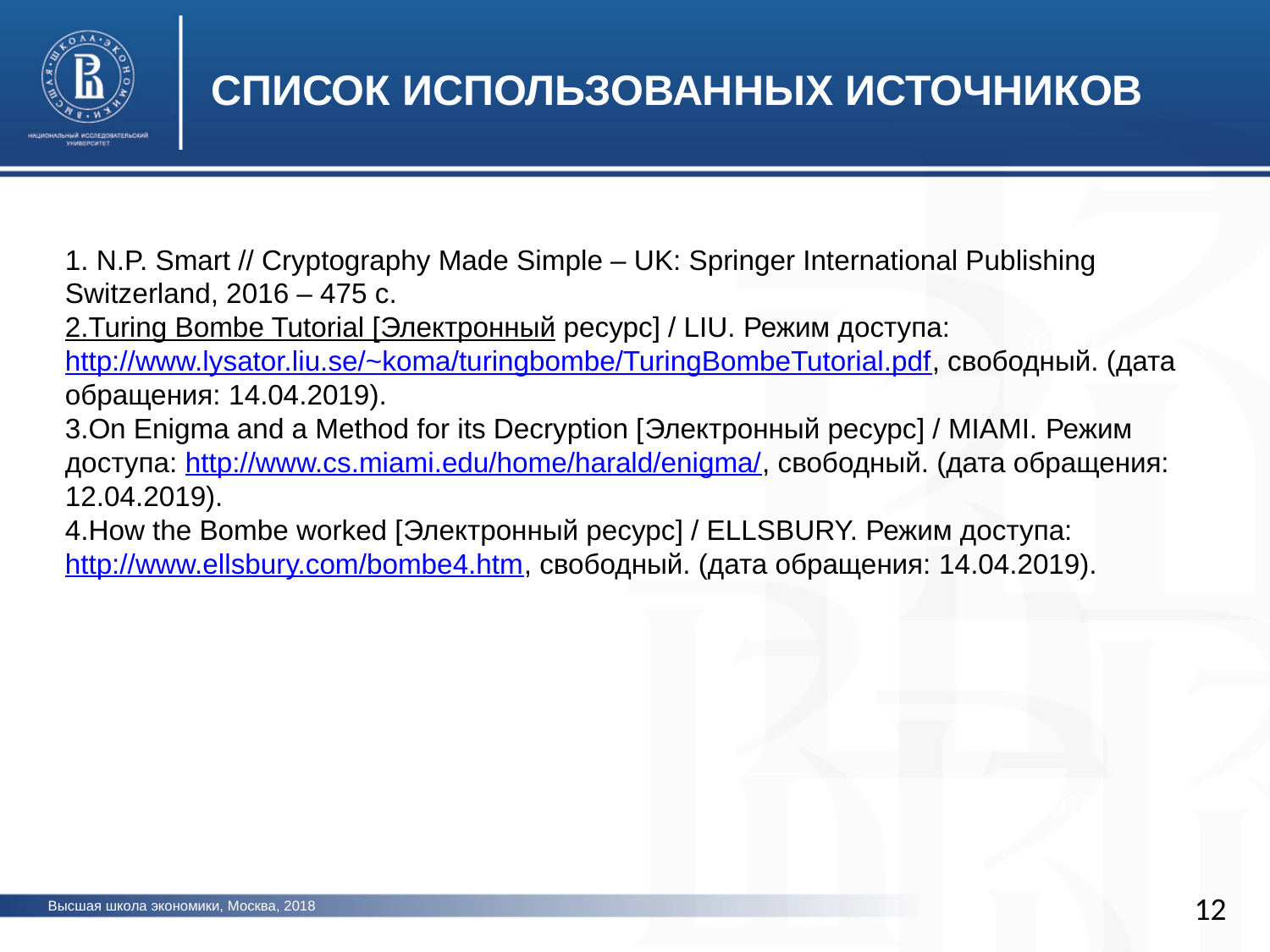

СПИСОК ИСПОЛЬЗОВАННЫХ ИСТОЧНИКОВ
1. N.P. Smart // Cryptography Made Simple – UK: Springer International Publishing Switzerland, 2016 – 475 c.
2.Turing Bombe Tutorial [Электронный ресурс] / LIU. Режим доступа: http://www.lysator.liu.se/~koma/turingbombe/TuringBombeTutorial.pdf, свободный. (дата обращения: 14.04.2019).
3.On Enigma and a Method for its Decryption [Электронный ресурс] / MIAMI. Режим доступа: http://www.cs.miami.edu/home/harald/enigma/, свободный. (дата обращения: 12.04.2019).
4.How the Bombe worked [Электронный ресурс] / ELLSBURY. Режим доступа: http://www.ellsbury.com/bombe4.htm, свободный. (дата обращения: 14.04.2019).

фото
фото
12
Высшая школа экономики, Москва, 2018